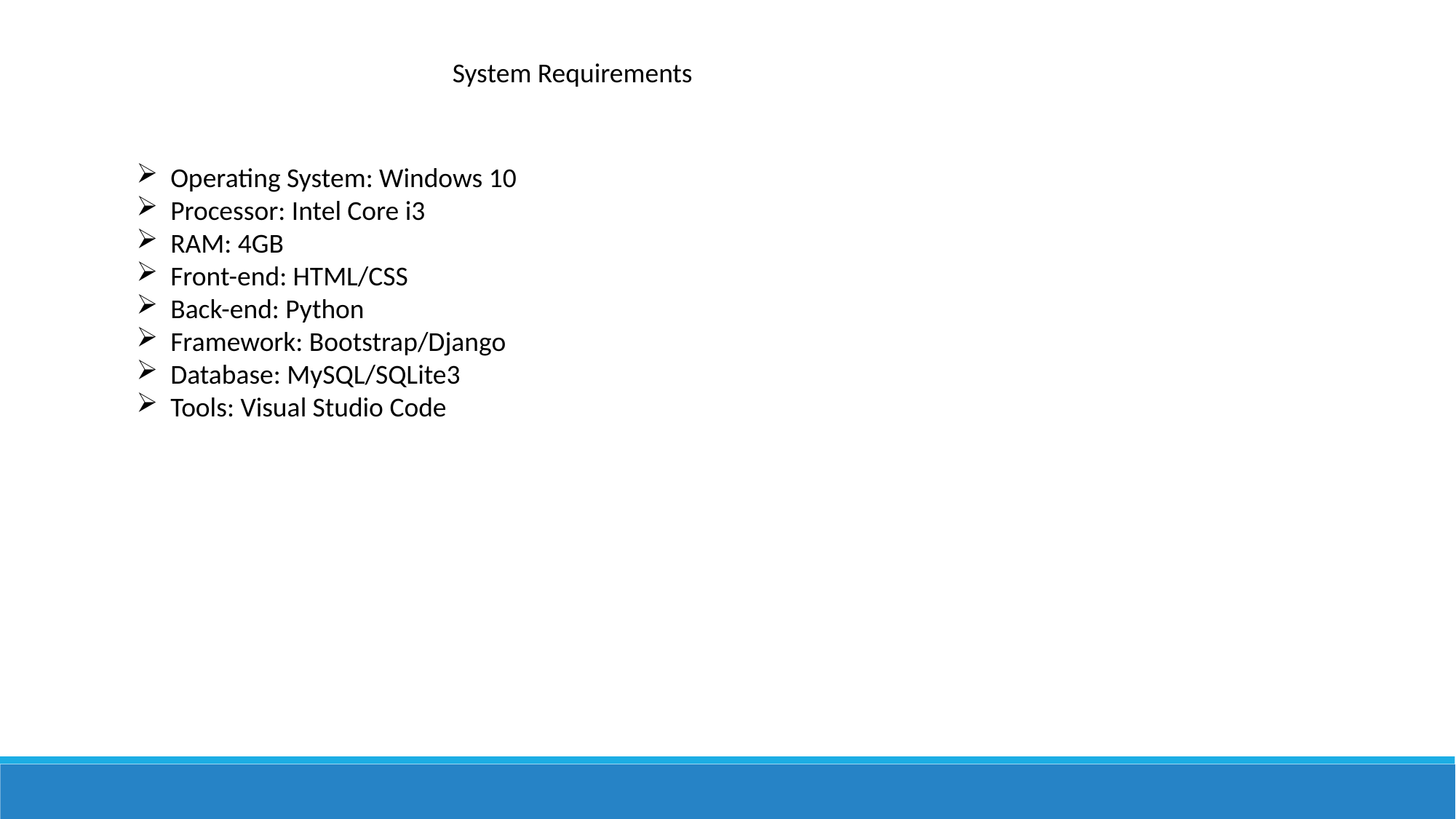

System Requirements
Operating System: Windows 10
Processor: Intel Core i3
RAM: 4GB
Front-end: HTML/CSS
Back-end: Python
Framework: Bootstrap/Django
Database: MySQL/SQLite3
Tools: Visual Studio Code